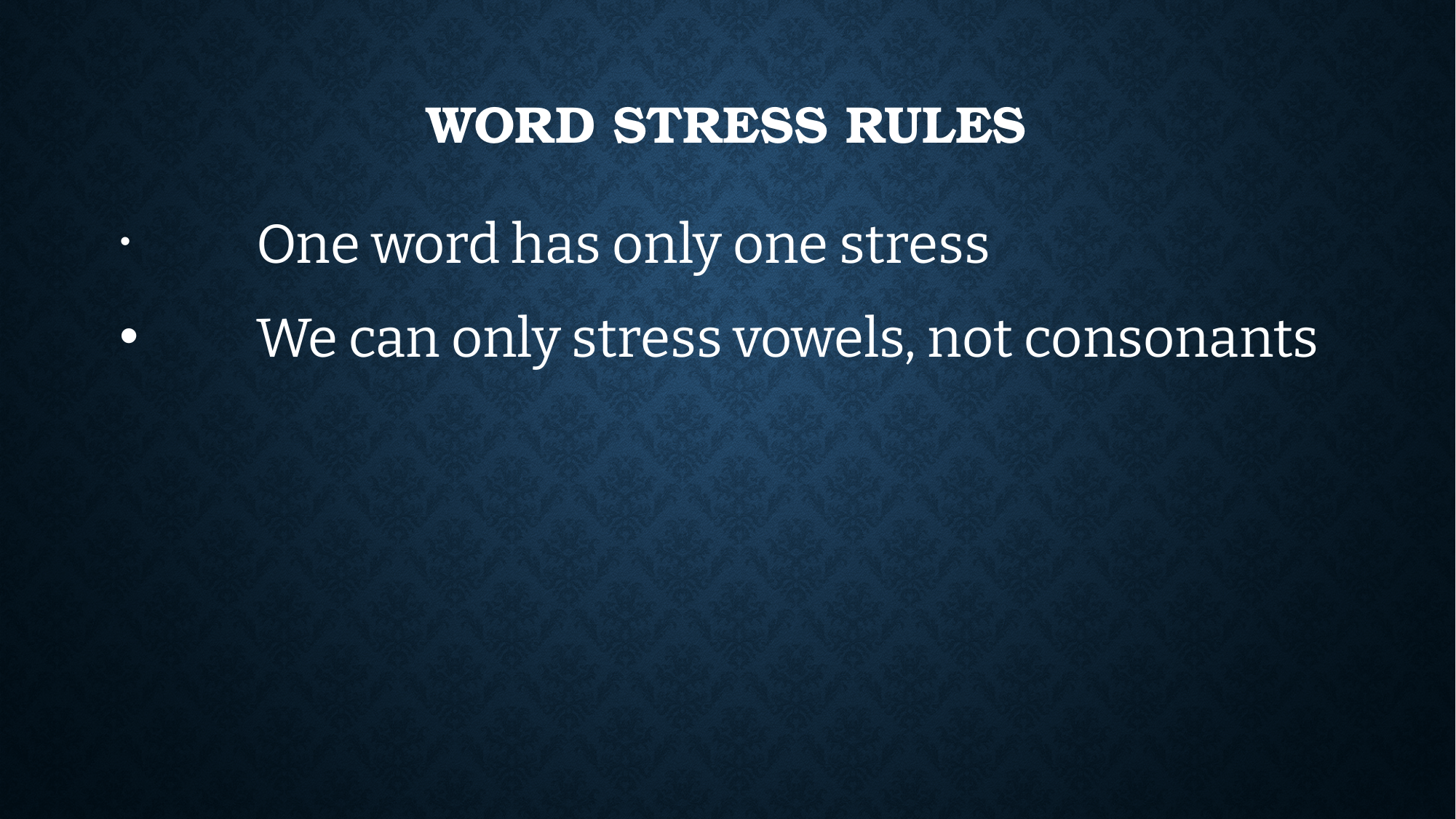

# Word stress Rules
	One word has only one stress
	We can only stress vowels, not consonants